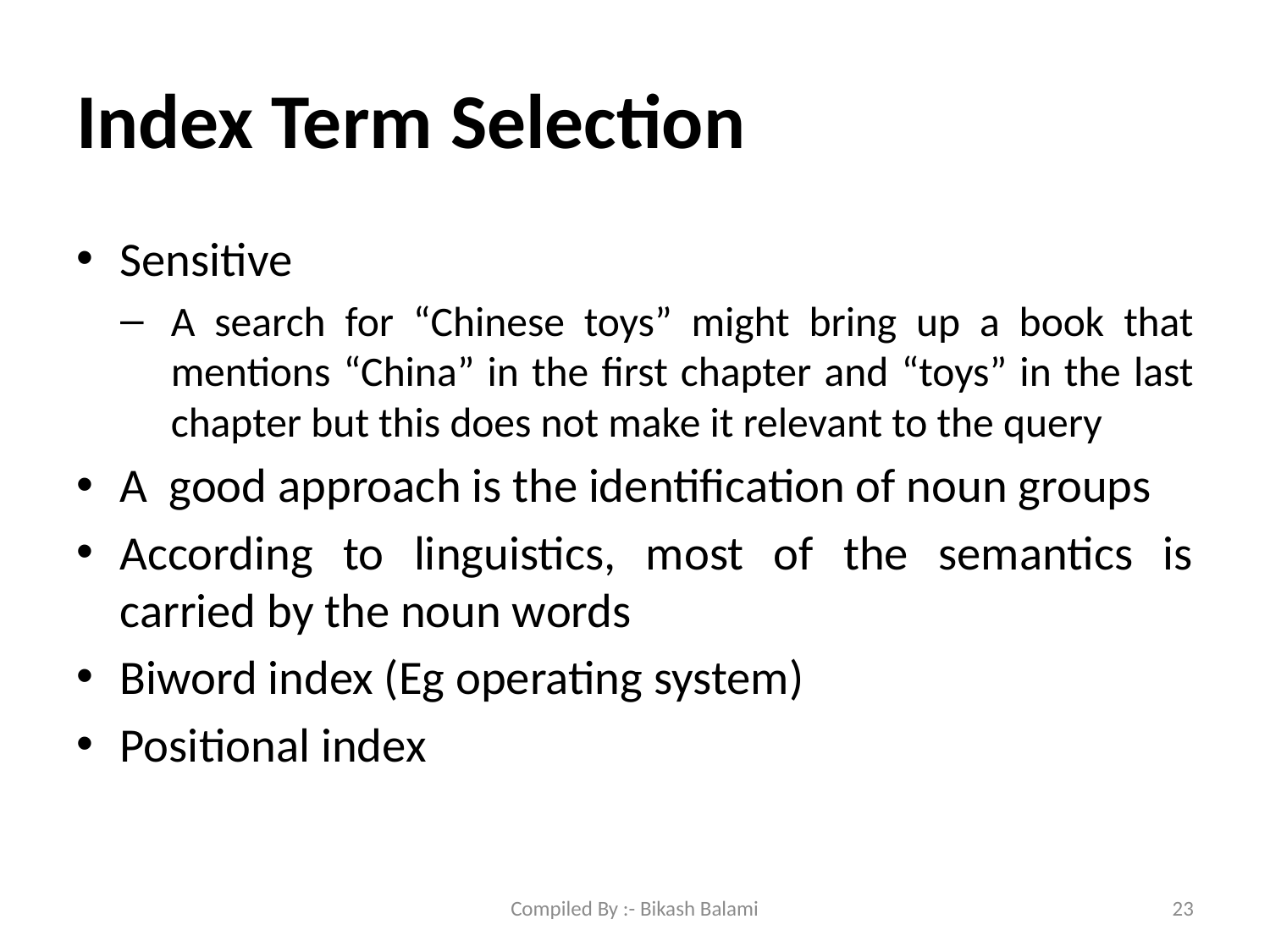

# Index Term Selection
Sensitive
A search for “Chinese toys” might bring up a book that mentions “China” in the first chapter and “toys” in the last chapter but this does not make it relevant to the query
A  good approach is the identification of noun groups
According to linguistics, most of the semantics is carried by the noun words
Biword index (Eg operating system)
Positional index

Compiled By :- Bikash Balami
23